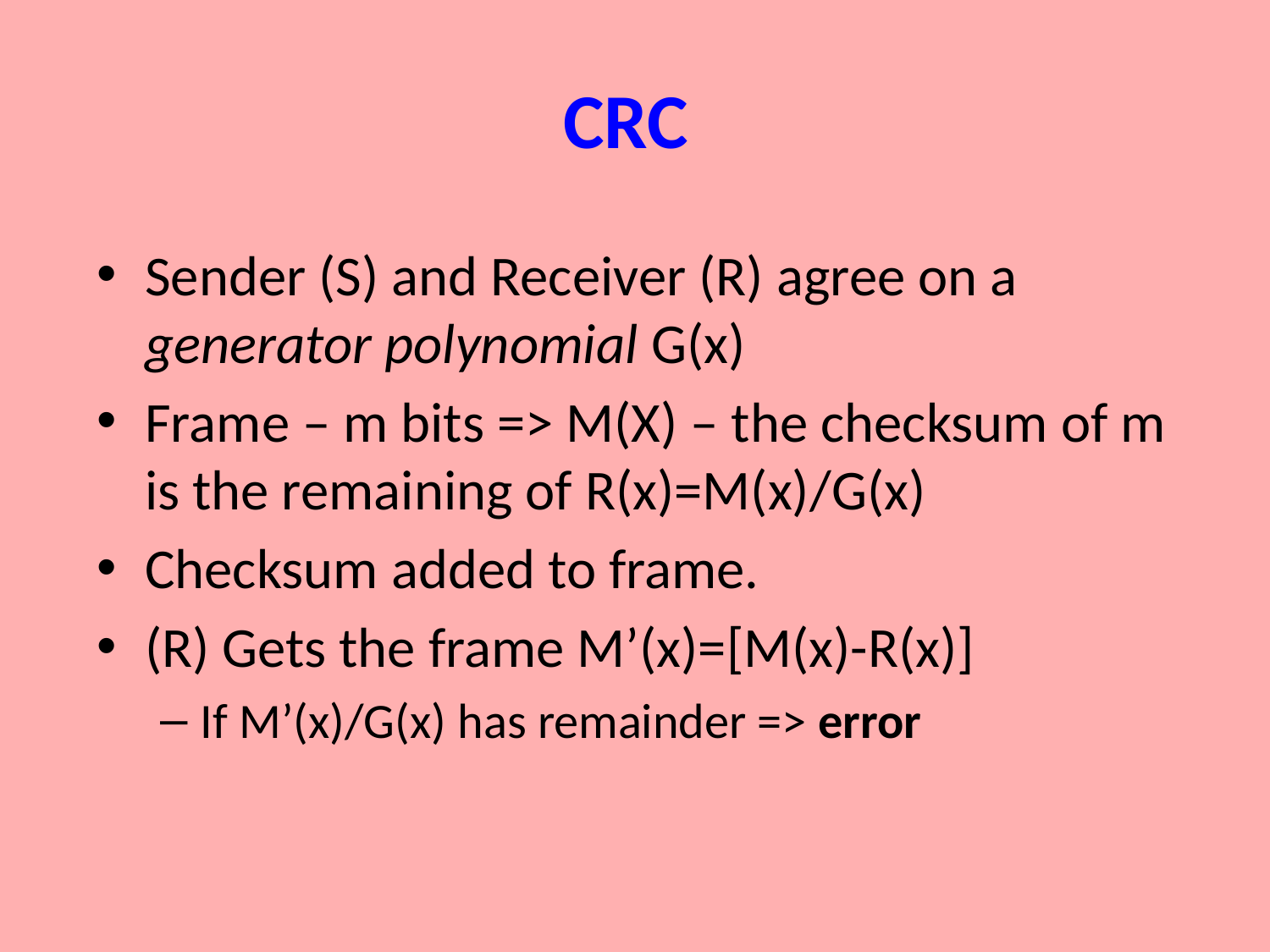

# CRC
Sender (S) and Receiver (R) agree on a generator polynomial G(x)
Frame – m bits => M(X) – the checksum of m is the remaining of R(x)=M(x)/G(x)
Checksum added to frame.
(R) Gets the frame M’(x)=[M(x)-R(x)]
If M’(x)/G(x) has remainder => error